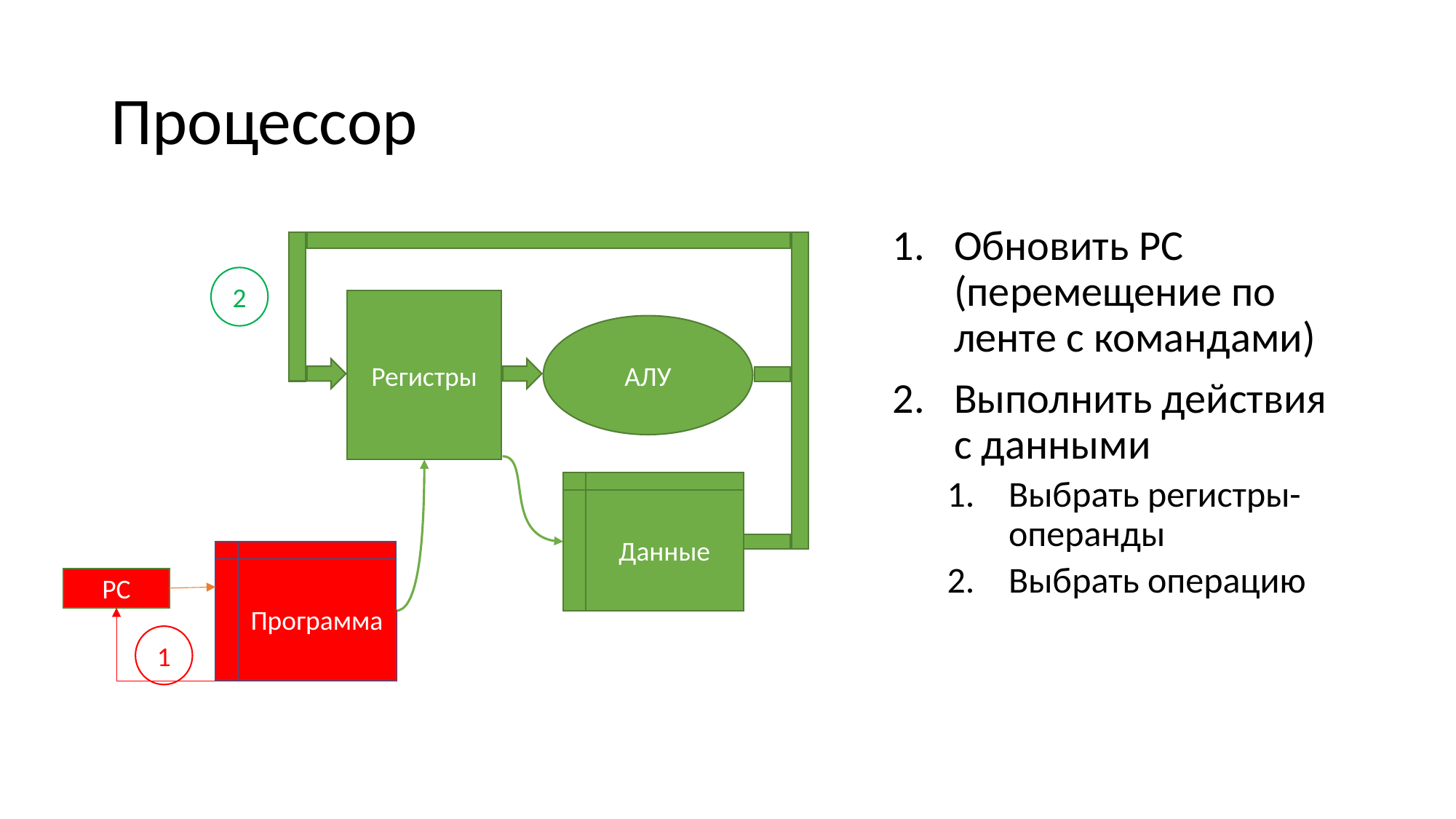

# Процессор
Обновить PC (перемещение по ленте с командами)
Выполнить действия с данными
Выбрать регистры-операнды
Выбрать операцию

2
Регистры
АЛУ

Данные

Программа
PC
1